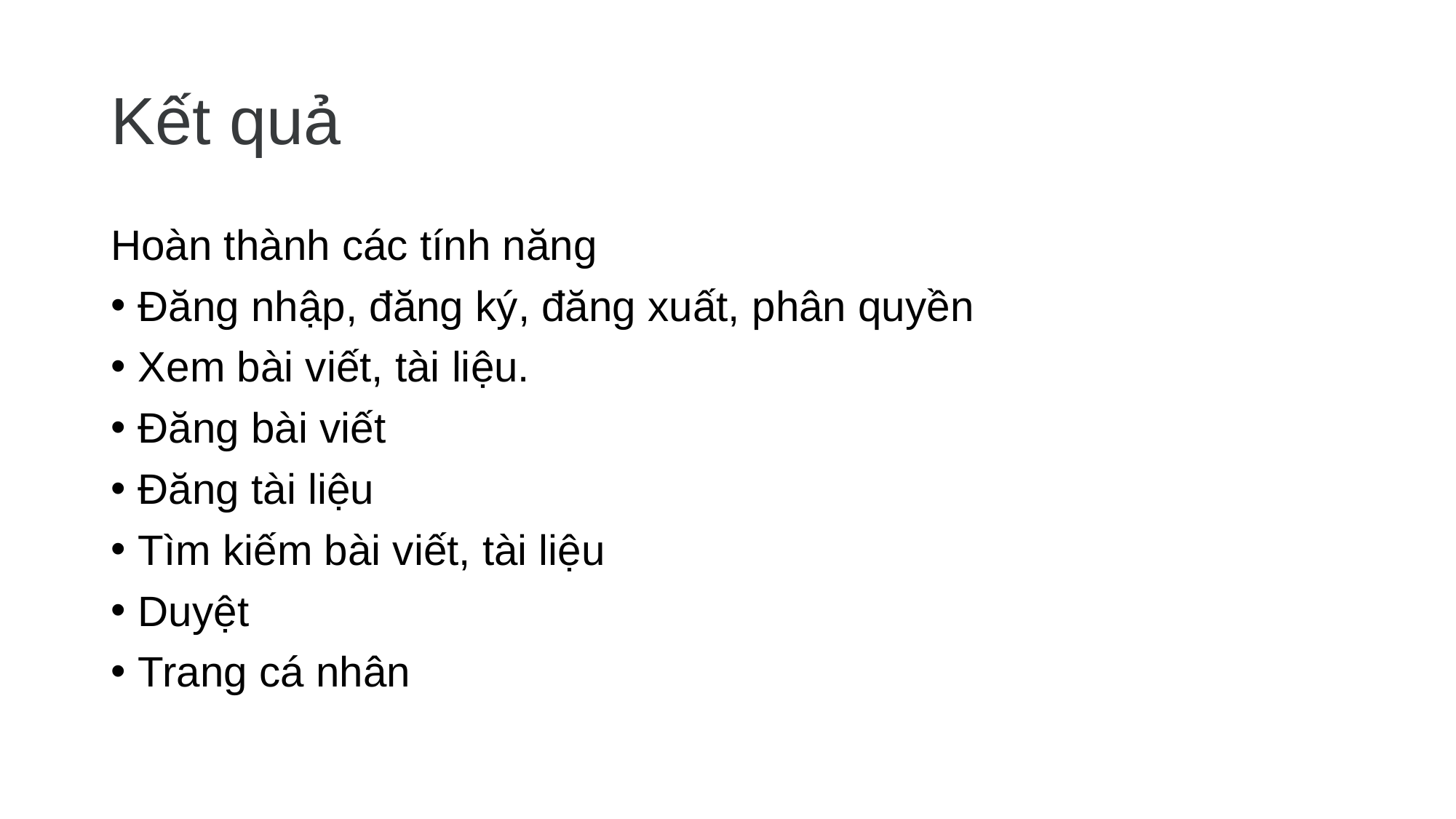

# Kết quả
Hoàn thành các tính năng
Đăng nhập, đăng ký, đăng xuất, phân quyền
Xem bài viết, tài liệu.
Đăng bài viết
Đăng tài liệu
Tìm kiếm bài viết, tài liệu
Duyệt
Trang cá nhân